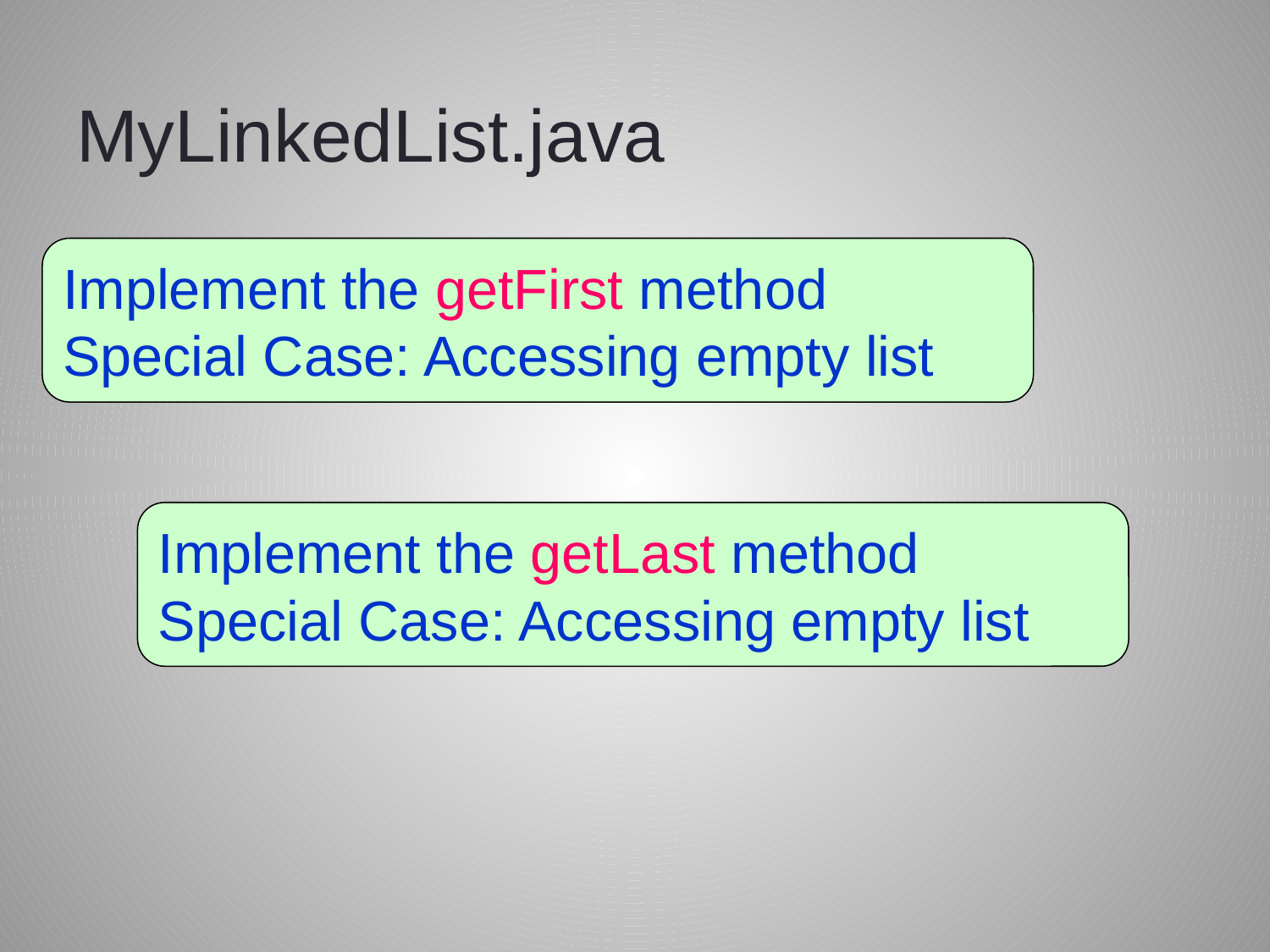

# MyLinkedList.java
Implement the getFirst method
Special Case: Accessing empty list
Implement the getLast method
Special Case: Accessing empty list